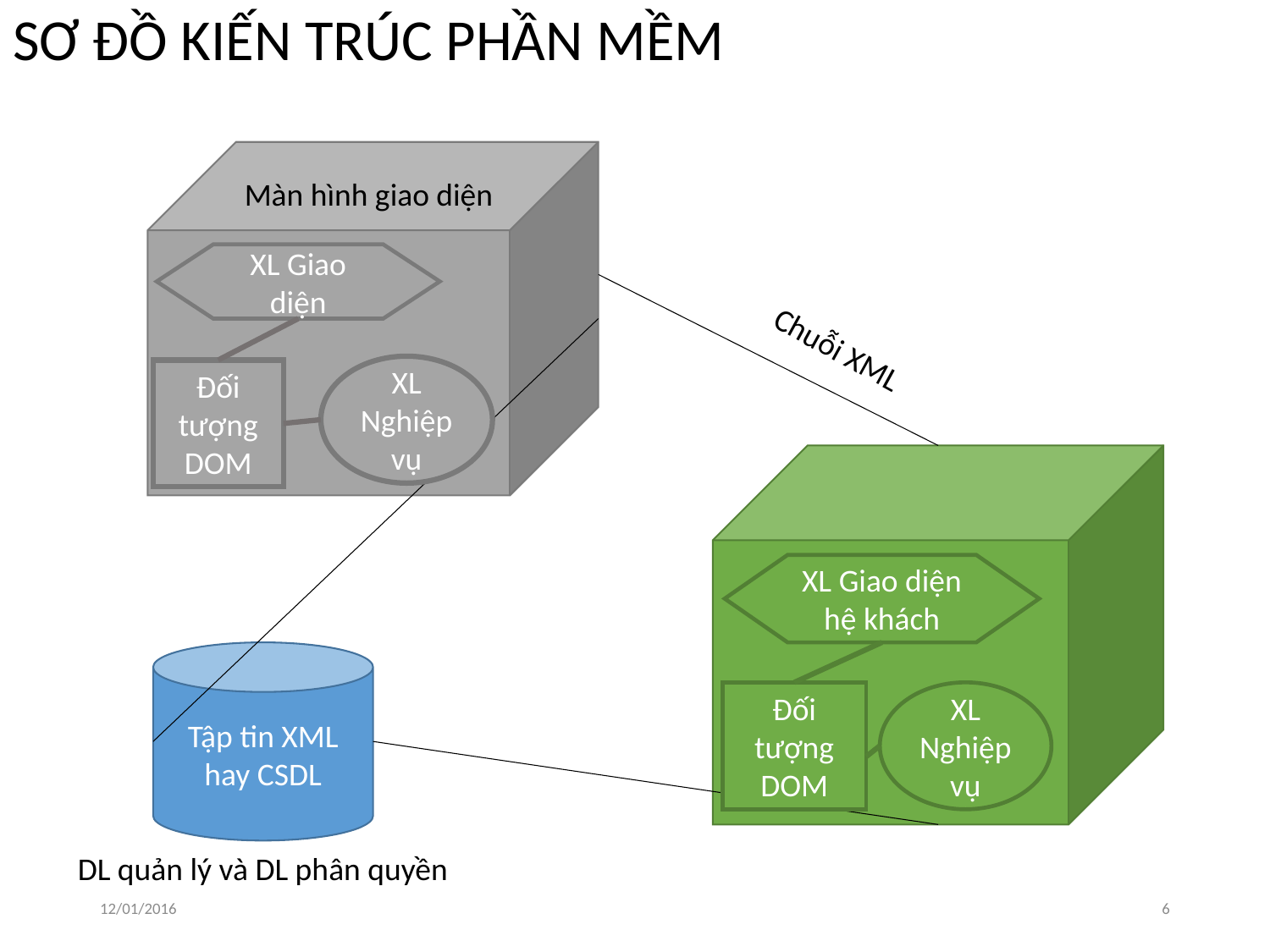

# SƠ ĐỒ KIẾN TRÚC PHẦN MỀM

Màn hình giao diện
XL Giao diện
Chuỗi XML
XL Nghiệp vụ
Đối tượng DOM

XL Giao diện hệ khách
Tập tin XML hay CSDL
Đối tượng DOM
XL Nghiệp vụ
DL quản lý và DL phân quyền
12/01/2016
6